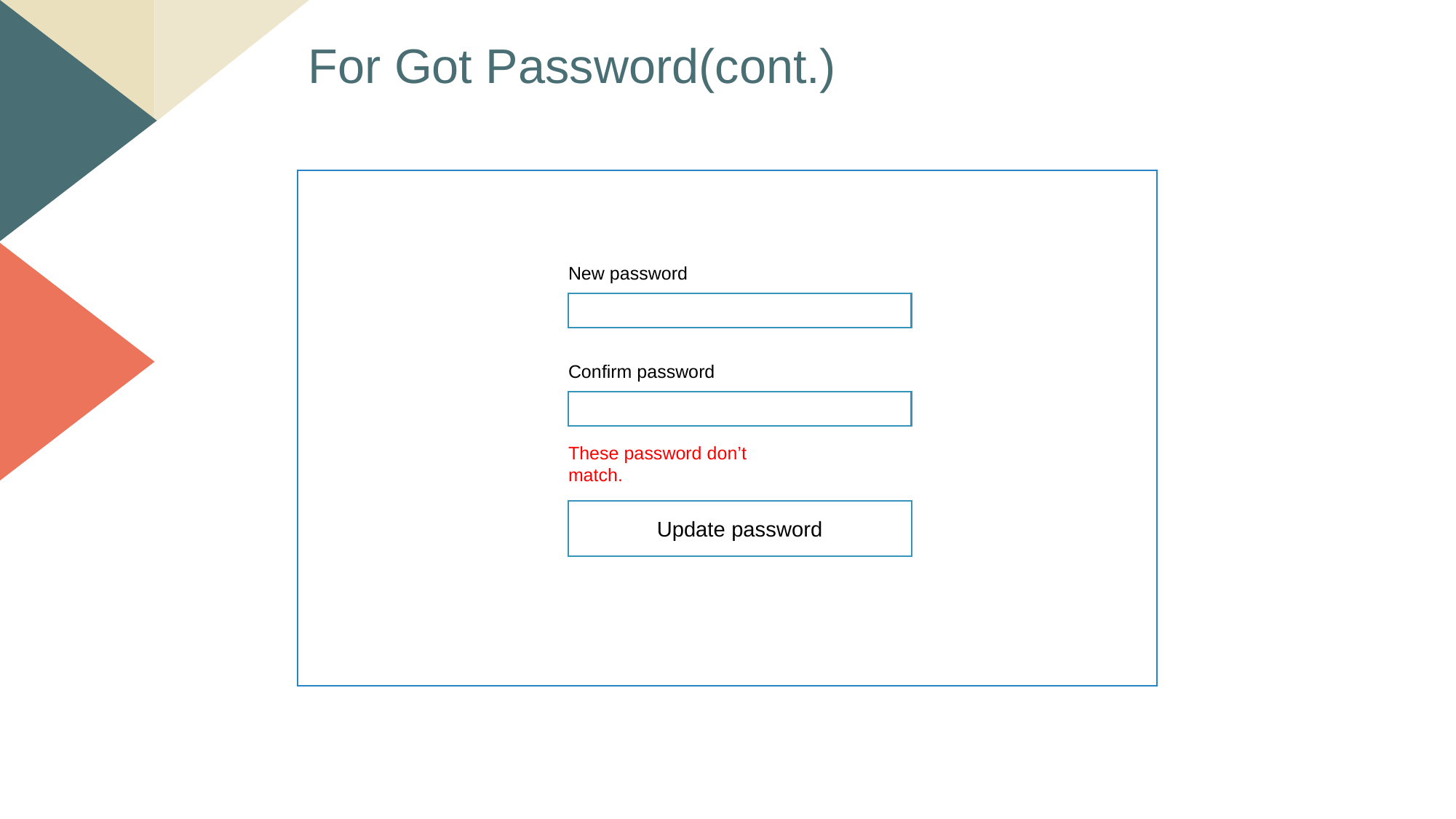

For Got Password(cont.)

New password

Confirm password

These password don’t match.
Update password